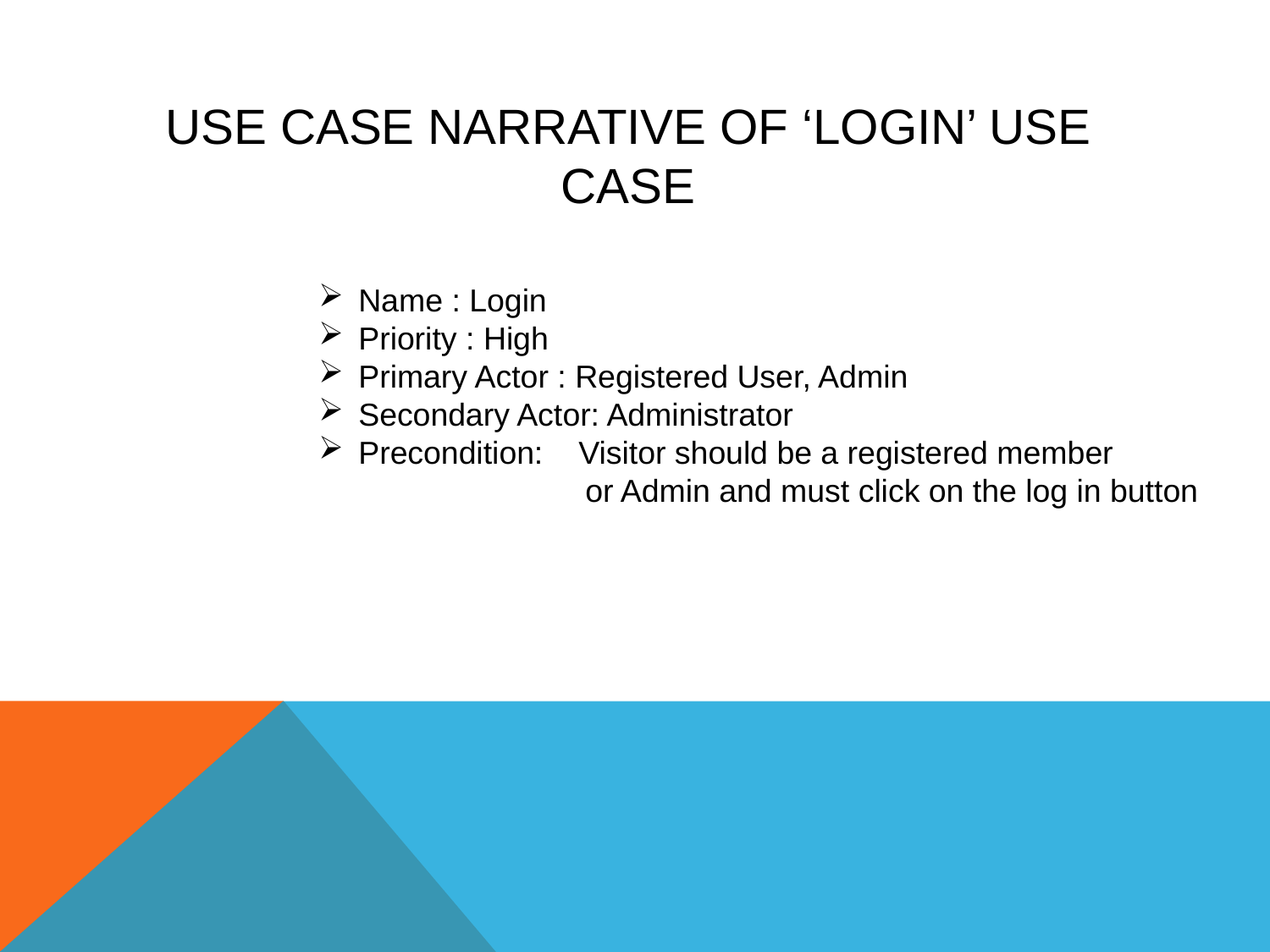

# Use case narrative of ‘Login’ use case
Name : Login
Priority : High
Primary Actor : Registered User, Admin
Secondary Actor: Administrator
Precondition:    Visitor should be a registered member
                              or Admin and must click on the log in button